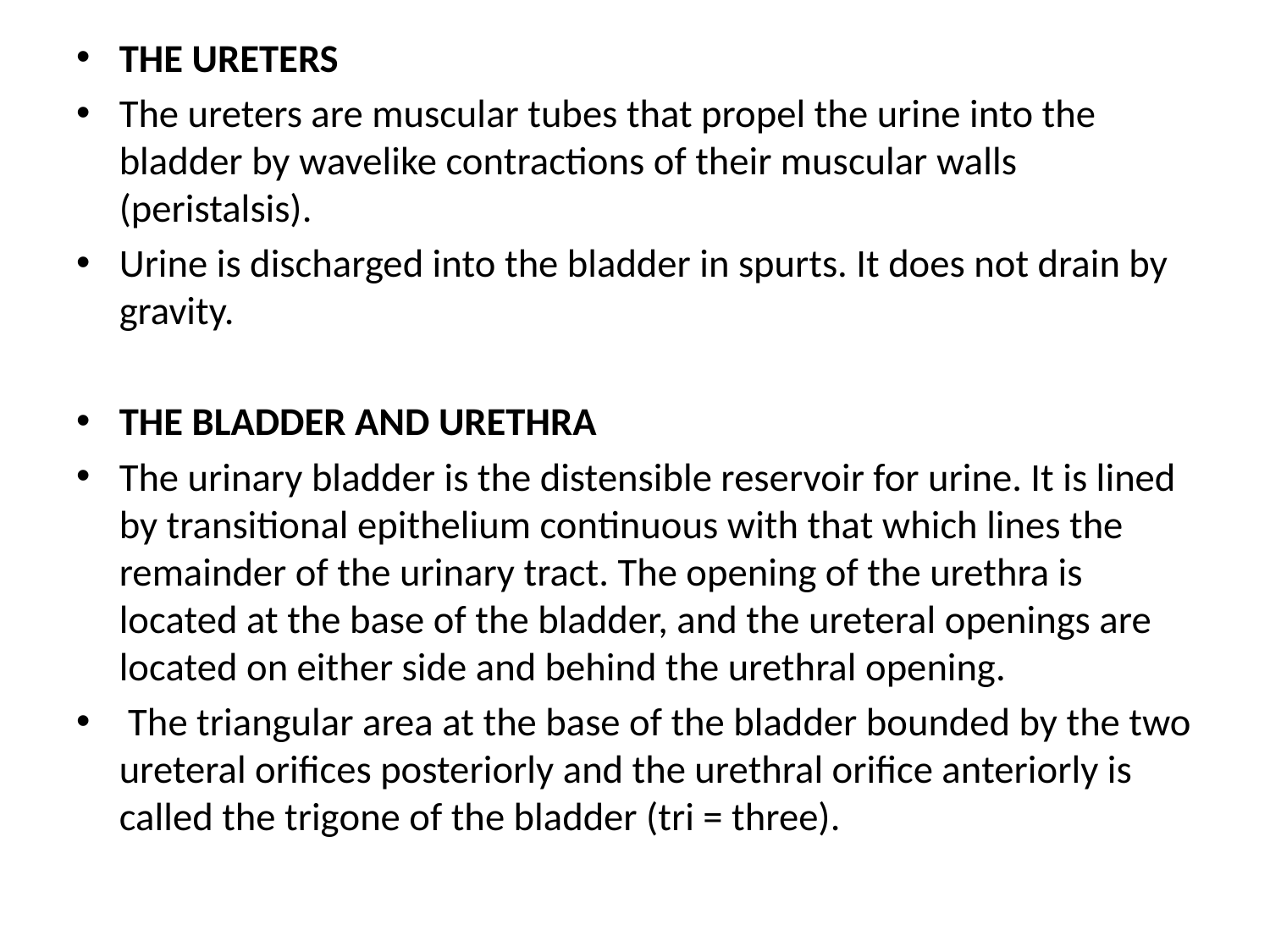

THE URETERS
The ureters are muscular tubes that propel the urine into the bladder by wavelike contractions of their muscular walls (peristalsis).
Urine is discharged into the bladder in spurts. It does not drain by gravity.

THE BLADDER AND URETHRA
The urinary bladder is the distensible reservoir for urine. It is lined by transitional epithelium continuous with that which lines the remainder of the urinary tract. The opening of the urethra is located at the base of the bladder, and the ureteral openings are located on either side and behind the urethral opening.
 The triangular area at the base of the bladder bounded by the two ureteral orifices posteriorly and the urethral orifice anteriorly is called the trigone of the bladder (tri = three).